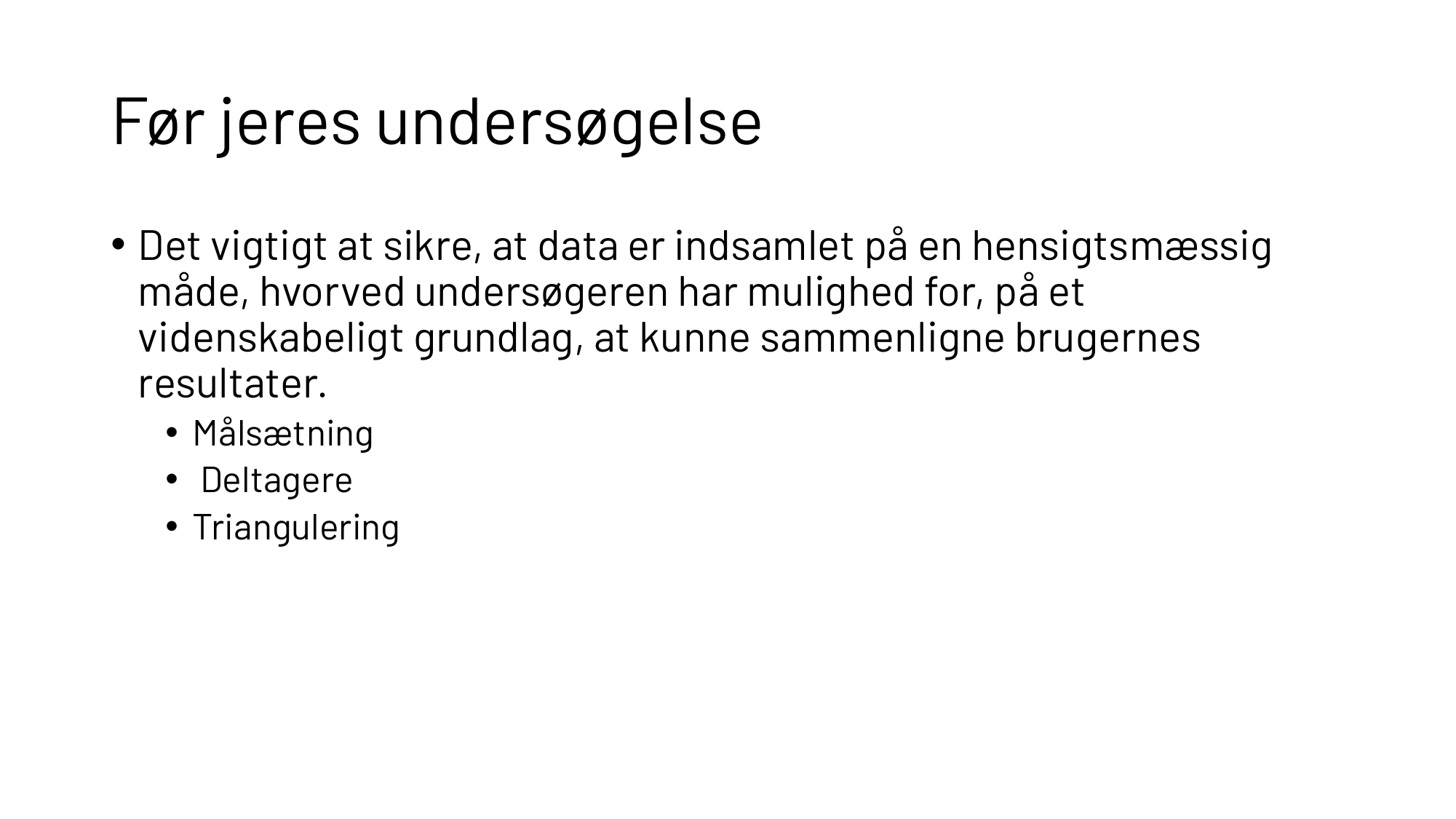

# Før jeres undersøgelse
Det vigtigt at sikre, at data er indsamlet på en hensigtsmæssig måde, hvorved undersøgeren har mulighed for, på et videnskabeligt grundlag, at kunne sammenligne brugernes resultater.
Målsætning
 Deltagere
Triangulering